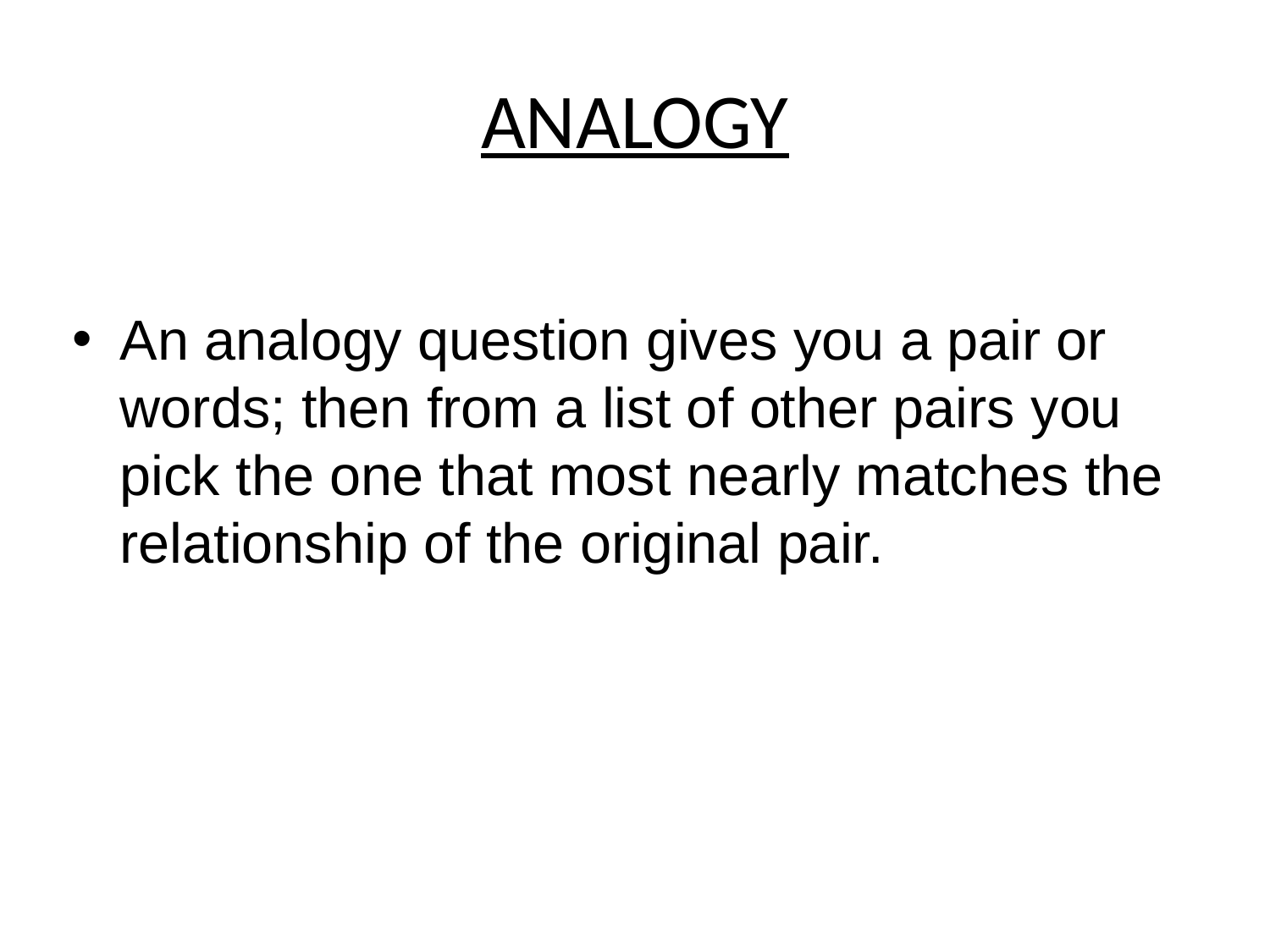

# ANALOGY
An analogy question gives you a pair or words; then from a list of other pairs you pick the one that most nearly matches the relationship of the original pair.